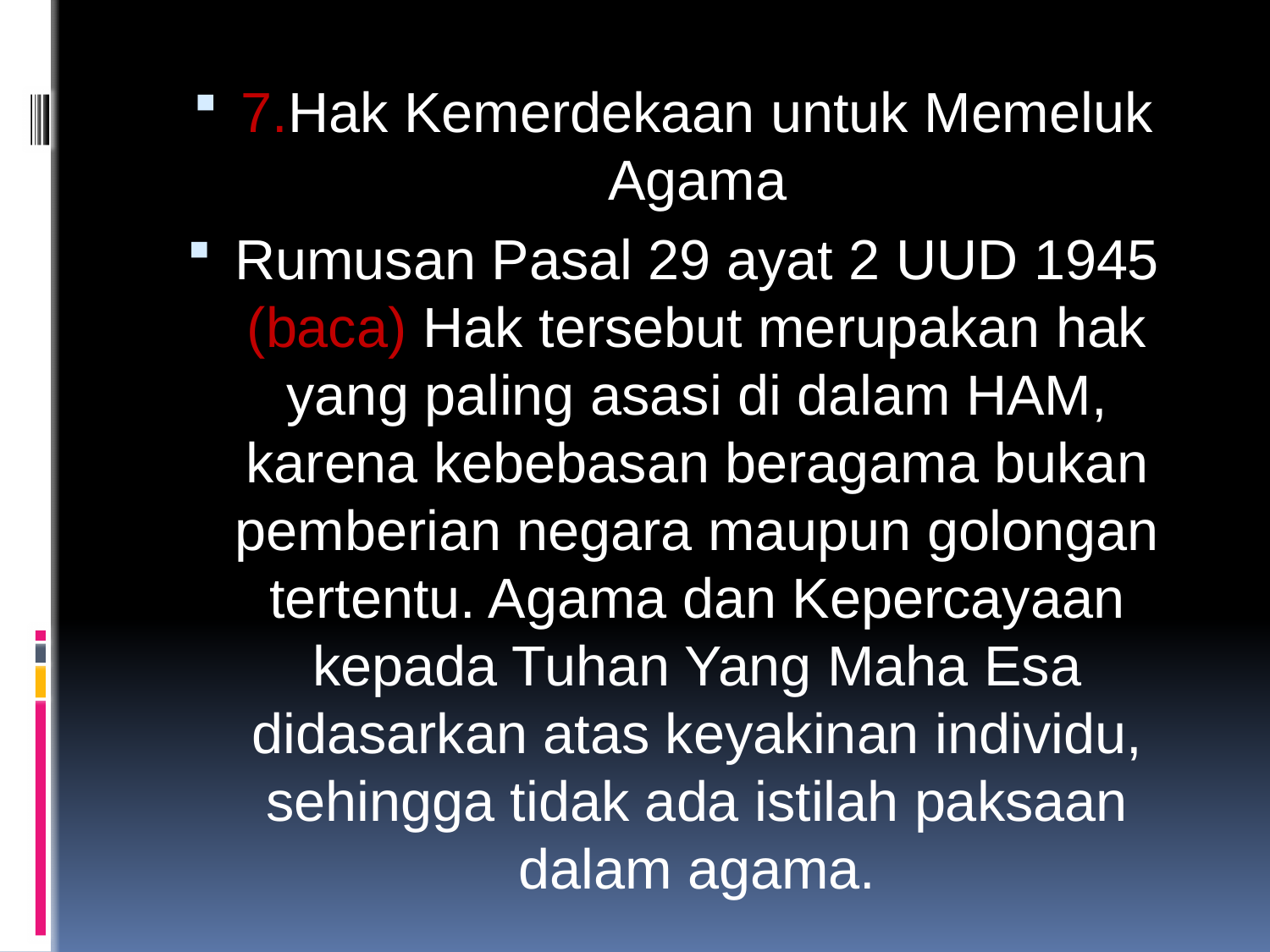

7.Hak Kemerdekaan untuk Memeluk Agama
Rumusan Pasal 29 ayat 2 UUD 1945 (baca) Hak tersebut merupakan hak yang paling asasi di dalam HAM, karena kebebasan beragama bukan pemberian negara maupun golongan tertentu. Agama dan Kepercayaan kepada Tuhan Yang Maha Esa didasarkan atas keyakinan individu, sehingga tidak ada istilah paksaan dalam agama.